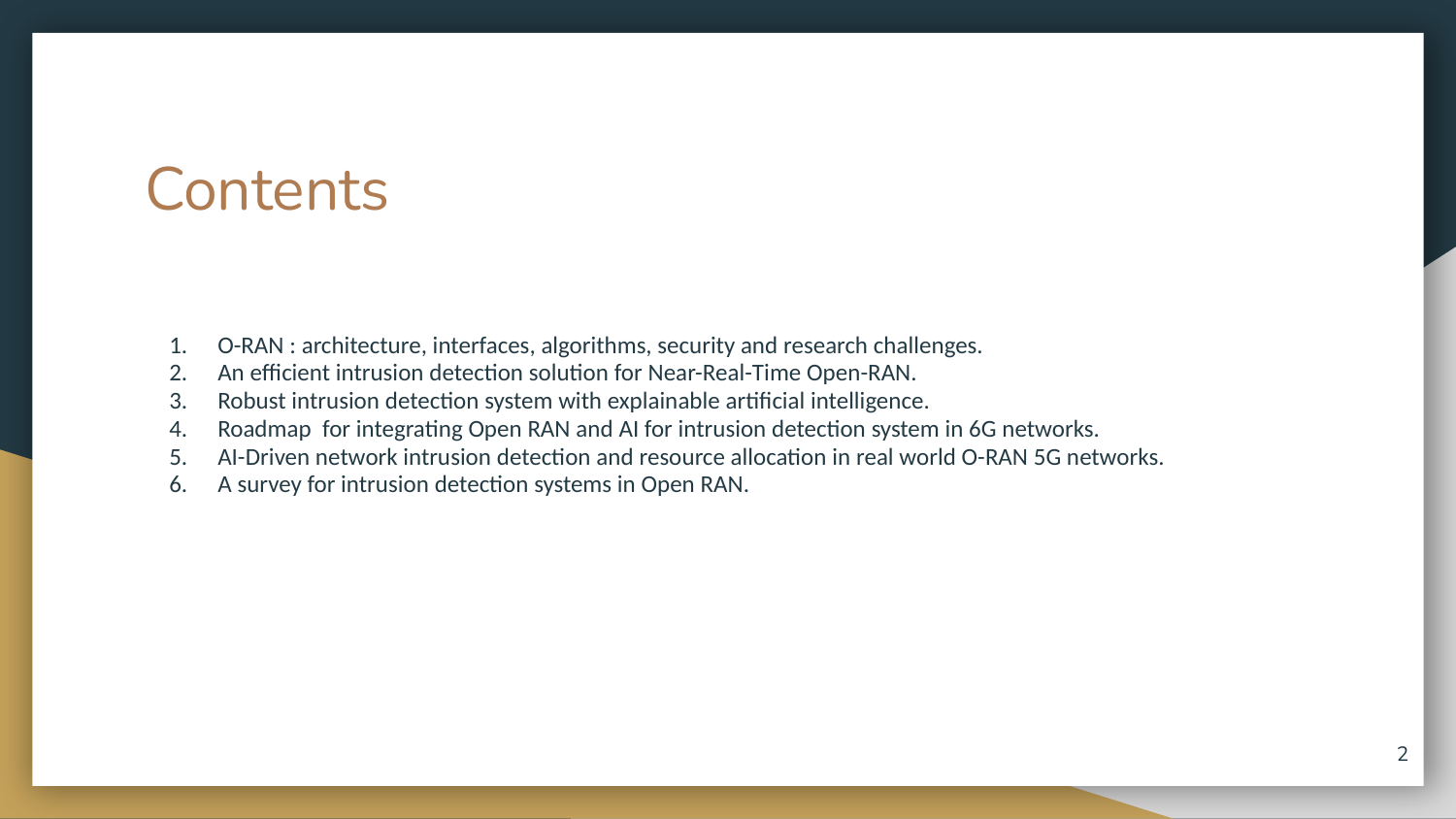

# Contents
O-RAN : architecture, interfaces, algorithms, security and research challenges.
An efficient intrusion detection solution for Near-Real-Time Open-RAN.
Robust intrusion detection system with explainable artificial intelligence.
Roadmap  for integrating Open RAN and AI for intrusion detection system in 6G networks.
AI-Driven network intrusion detection and resource allocation in real world O-RAN 5G networks.
A survey for intrusion detection systems in Open RAN.
2